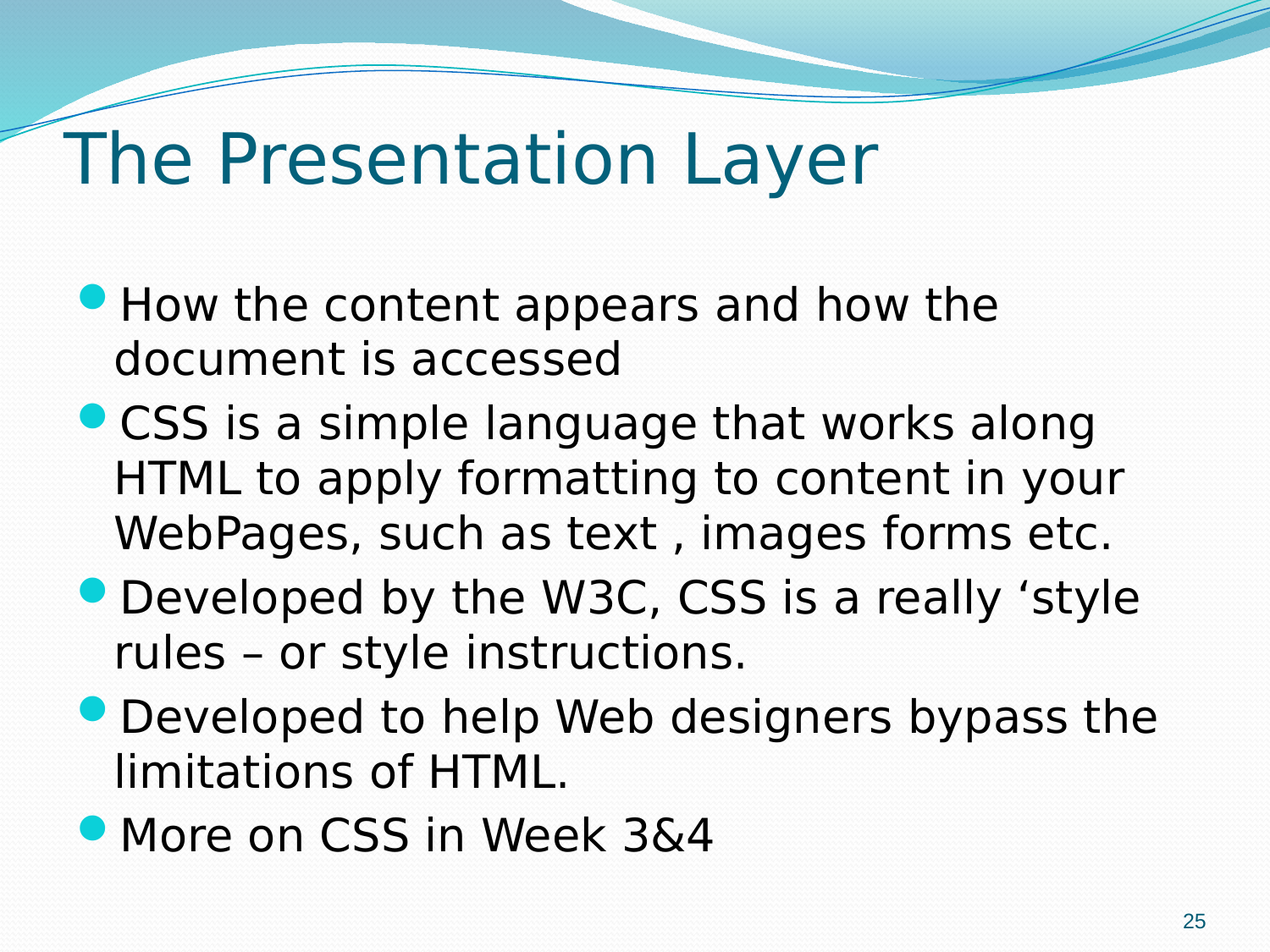

# The Presentation Layer
How the content appears and how the document is accessed
CSS is a simple language that works along HTML to apply formatting to content in your WebPages, such as text , images forms etc.
Developed by the W3C, CSS is a really ‘style rules – or style instructions.
Developed to help Web designers bypass the limitations of HTML.
More on CSS in Week 3&4
25